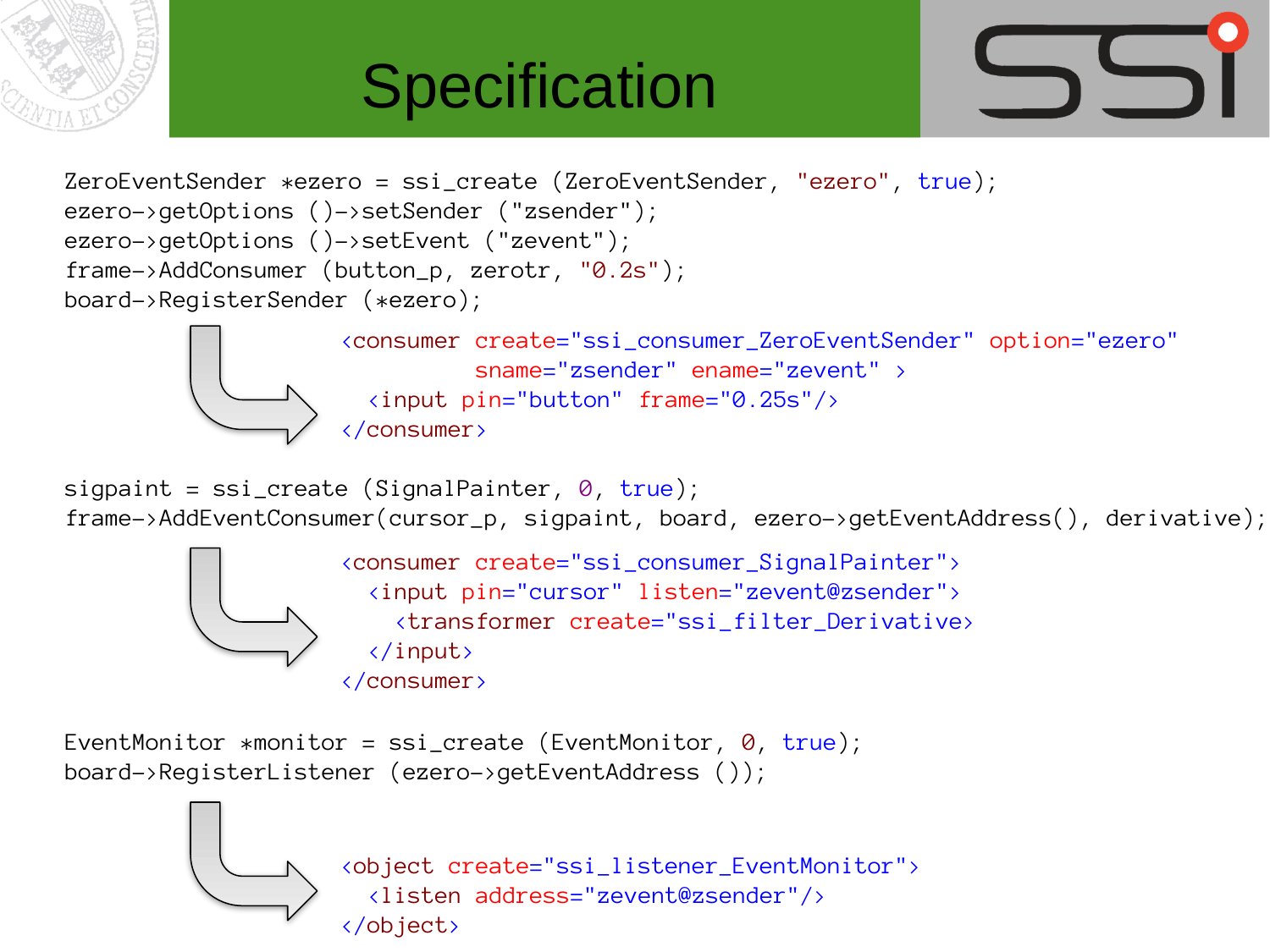

# Specification
ZeroEventSender *ezero = ssi_create (ZeroEventSender, "ezero", true);
ezero->getOptions ()->setSender ("zsender");
ezero->getOptions ()->setEvent ("zevent");
frame->AddConsumer (button_p, zerotr, "0.2s");
board->RegisterSender (*ezero);
<consumer create="ssi_consumer_ZeroEventSender" option="ezero"
          sname="zsender" ename="zevent" >
  <input pin="button" frame="0.25s"/>
</consumer>

sigpaint = ssi_create (SignalPainter, 0, true);
frame->AddEventConsumer(cursor_p, sigpaint, board, ezero->getEventAddress(), derivative);
<consumer create="ssi_consumer_SignalPainter">
  <input pin="cursor" listen="zevent@zsender">
    <transformer create="ssi_filter_Derivative>
  </input>
</consumer>

EventMonitor *monitor = ssi_create (EventMonitor, 0, true);
board->RegisterListener (ezero->getEventAddress ());

<object create="ssi_listener_EventMonitor">
  <listen address="zevent@zsender"/>
</object>